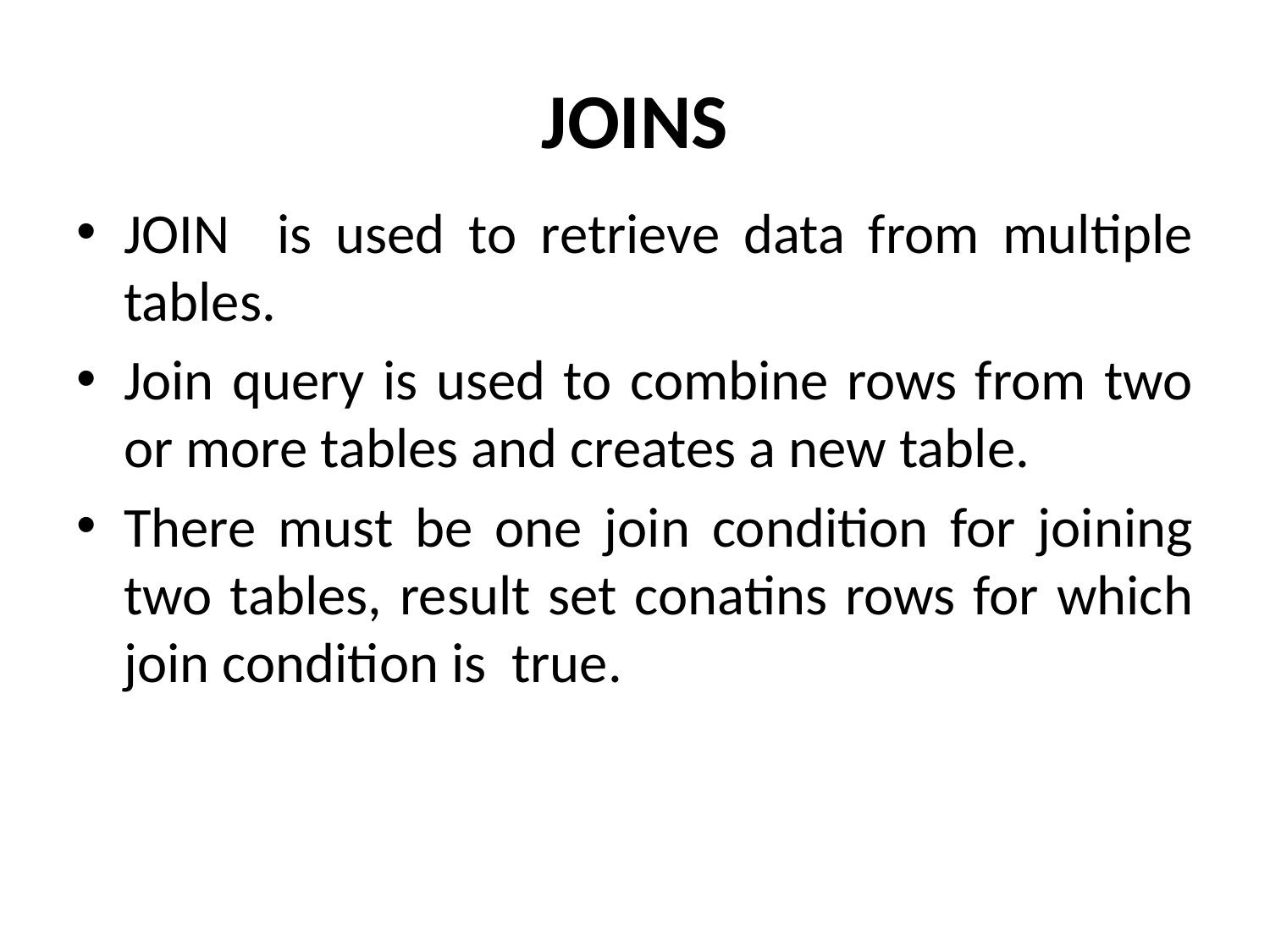

# JOINS
JOIN  is used to retrieve data from multiple tables.
Join query is used to combine rows from two or more tables and creates a new table.
There must be one join condition for joining two tables, result set conatins rows for which join condition is  true.